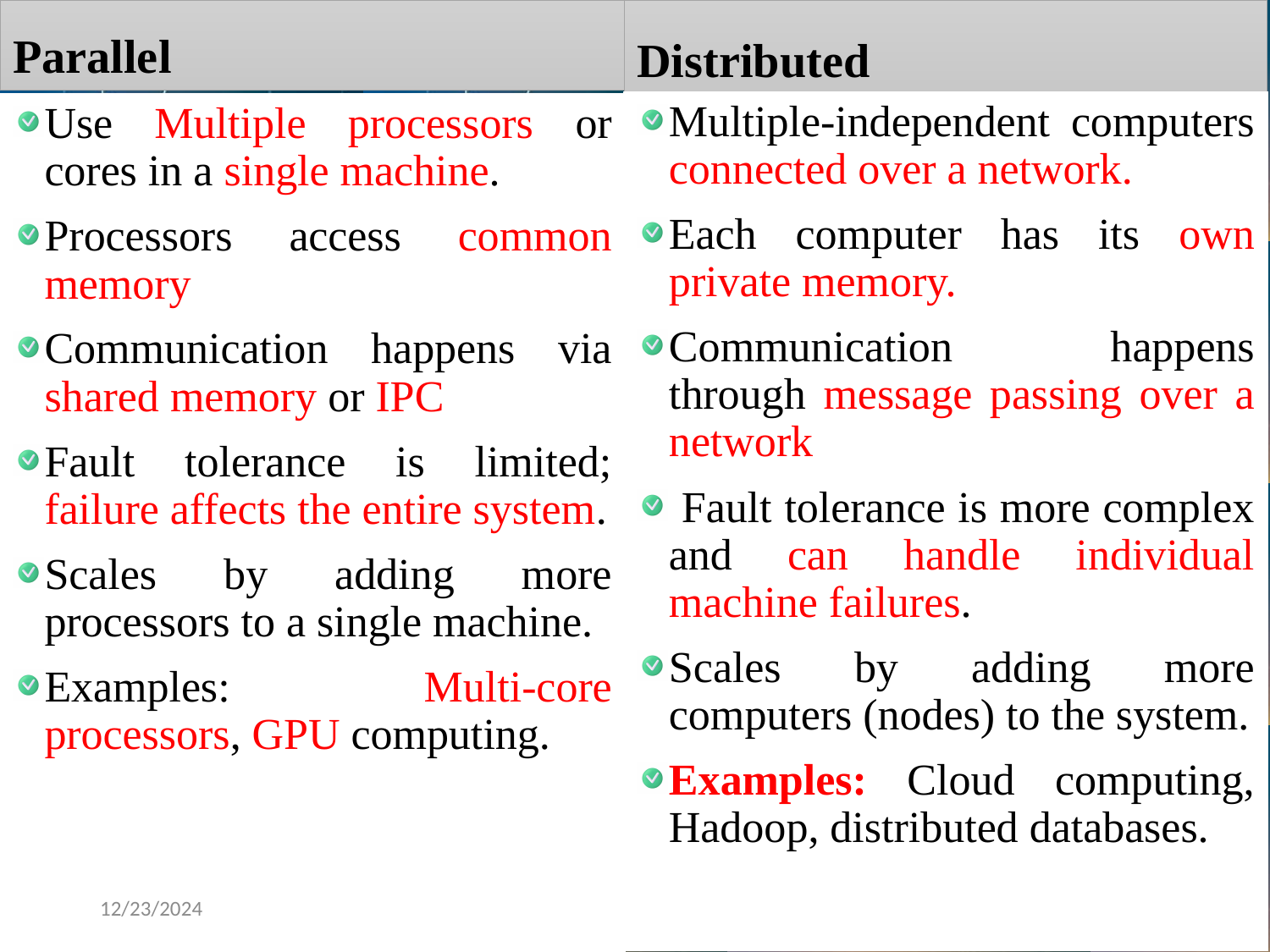

Parallel
Distributed
Multiple-independent computers connected over a network.
Each computer has its own private memory.
Communication happens through message passing over a network
 Fault tolerance is more complex and can handle individual machine failures.
Scales by adding more computers (nodes) to the system.
Examples: Cloud computing, Hadoop, distributed databases.

Use Multiple processors or cores in a single machine.
Processors access common memory
Communication happens via shared memory or IPC
Fault tolerance is limited; failure affects the entire system.
Scales by adding more processors to a single machine.
Examples: Multi-core processors, GPU computing.

12/23/2024
4